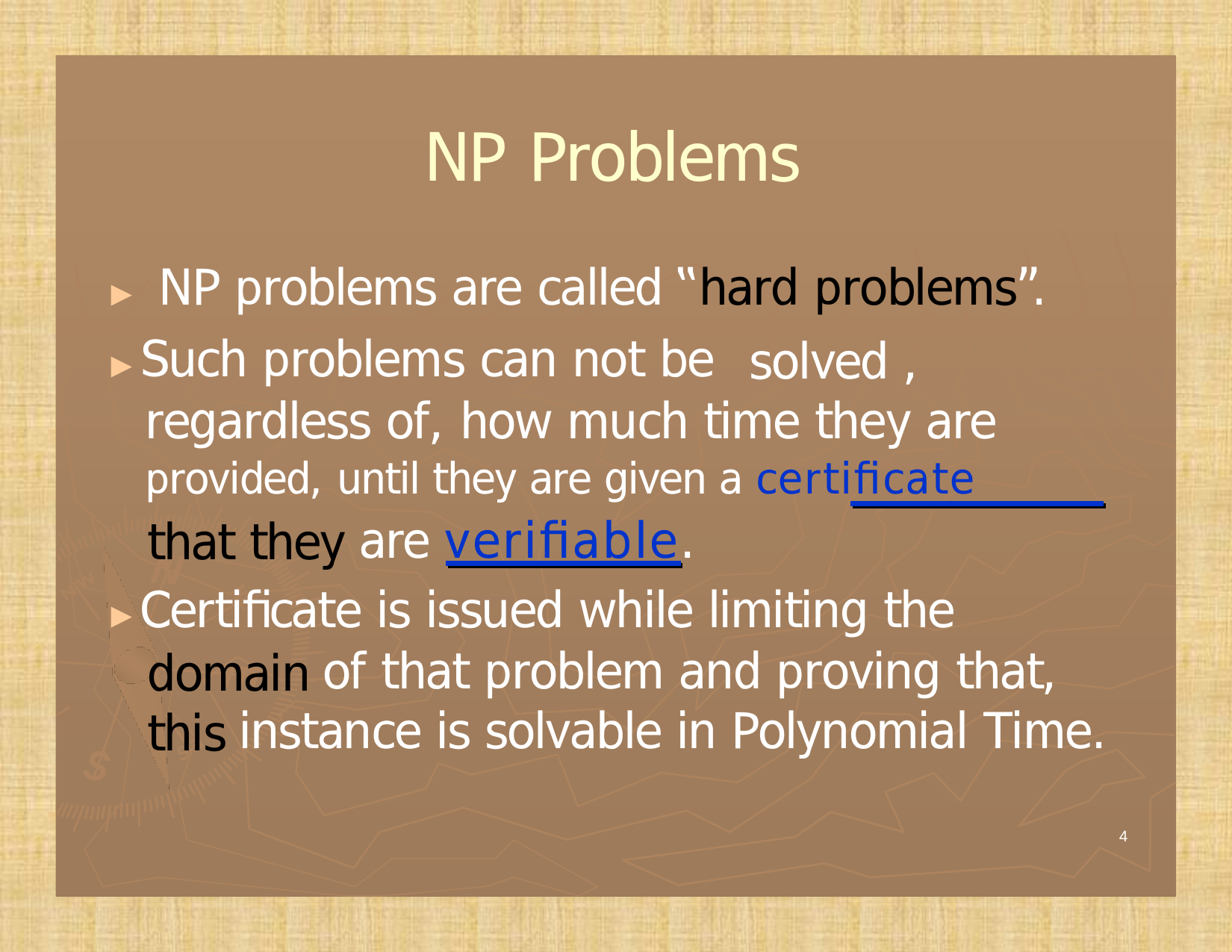

NP
Problems

► NP problems are called “hard problems”.

►Such problems can not be
solved ,
regardless of, how much time they are
provided, until they are given a certificate

are verifiable.

that they

►Certificate is issued while limiting the

of that problem and proving that,

domain

instance is solvable in Polynomial Time.

this

4